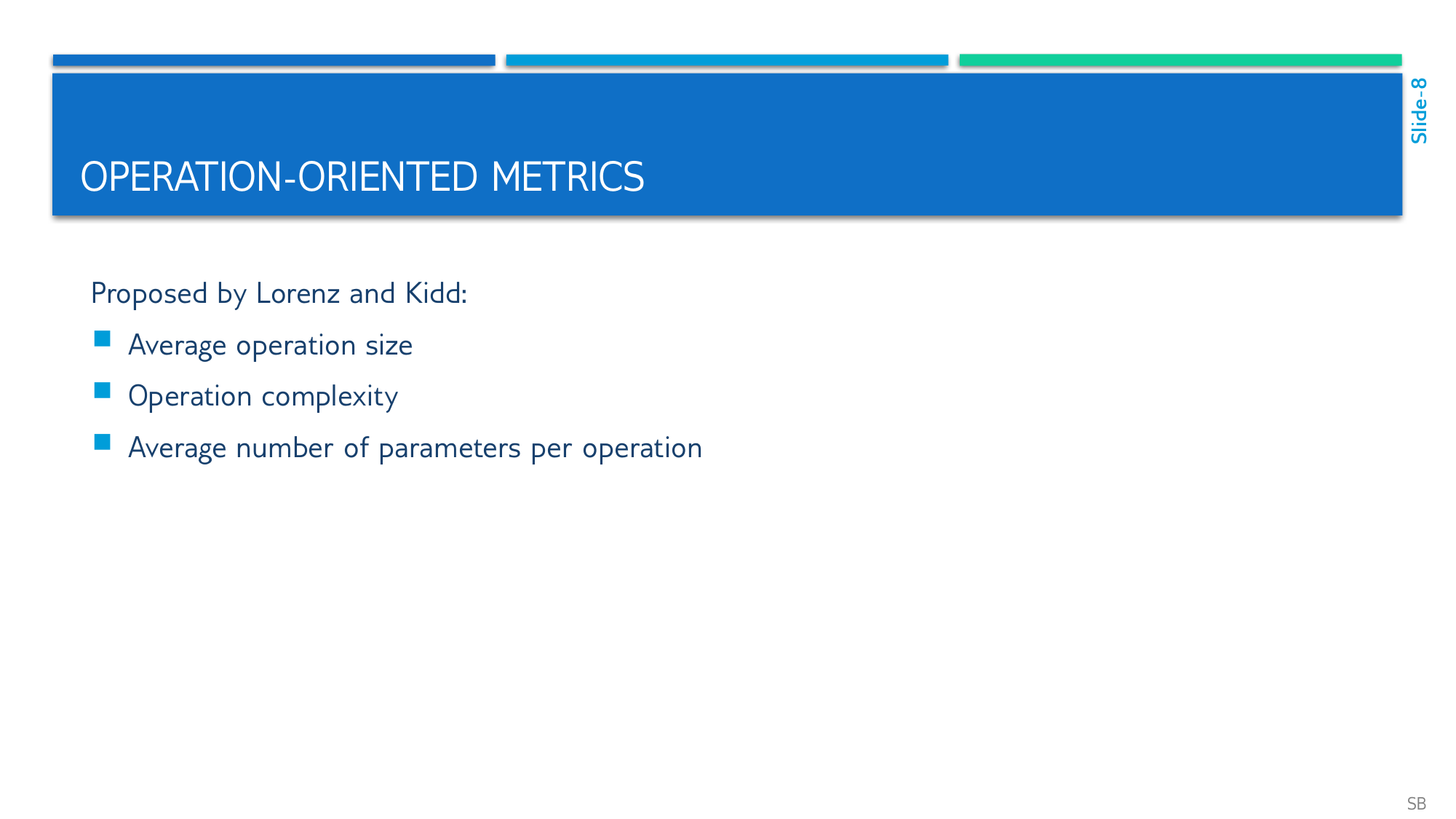

Slide-8
# Operation-oriented metrics
Proposed by Lorenz and Kidd:
Average operation size
Operation complexity
Average number of parameters per operation

SB